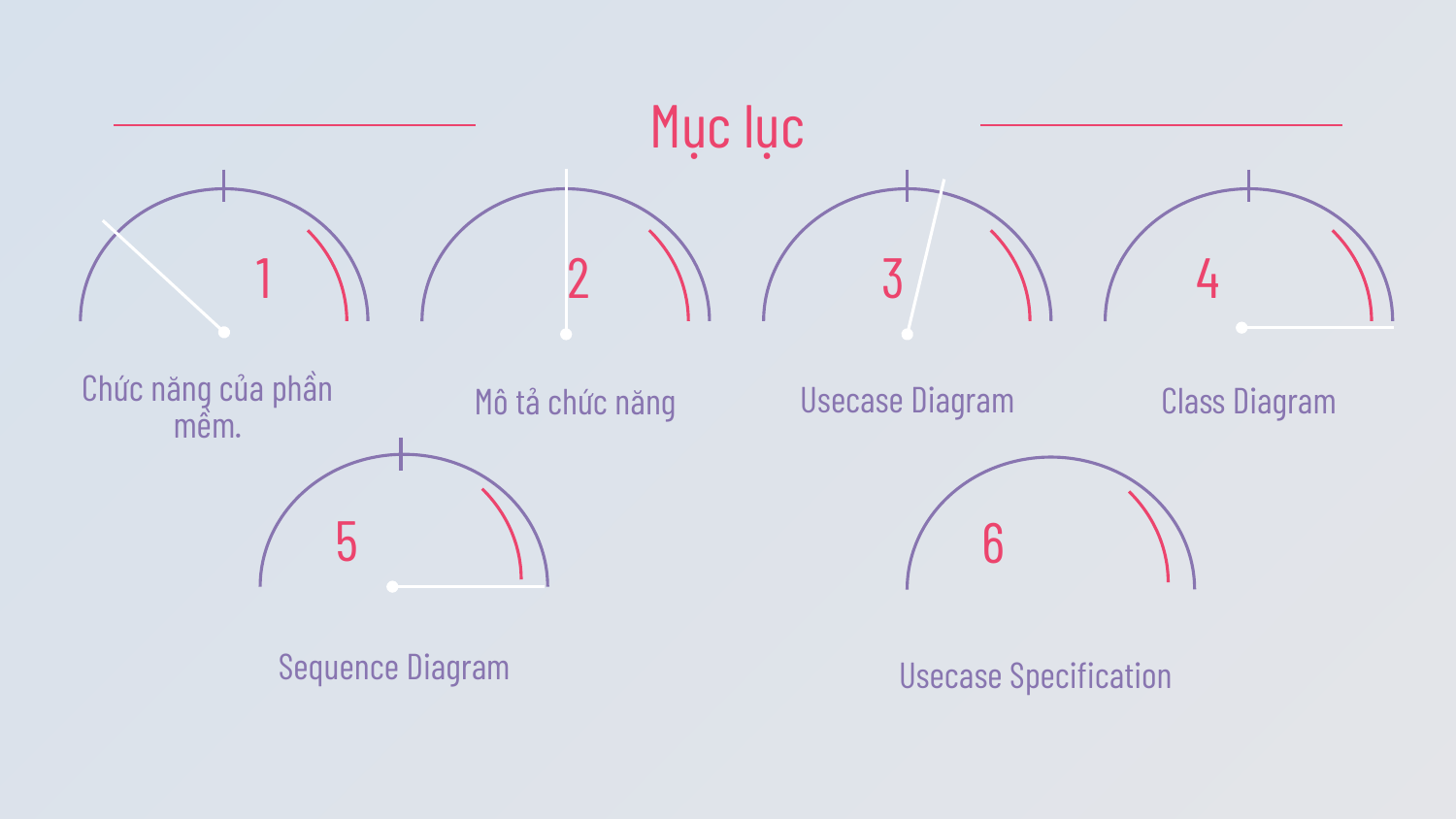

# Mục lục

1
2
3
4
Chức năng của phần mềm.
Usecase Diagram
Class Diagram
Mô tả chức năng

5
6
Sequence Diagram
Usecase Specification